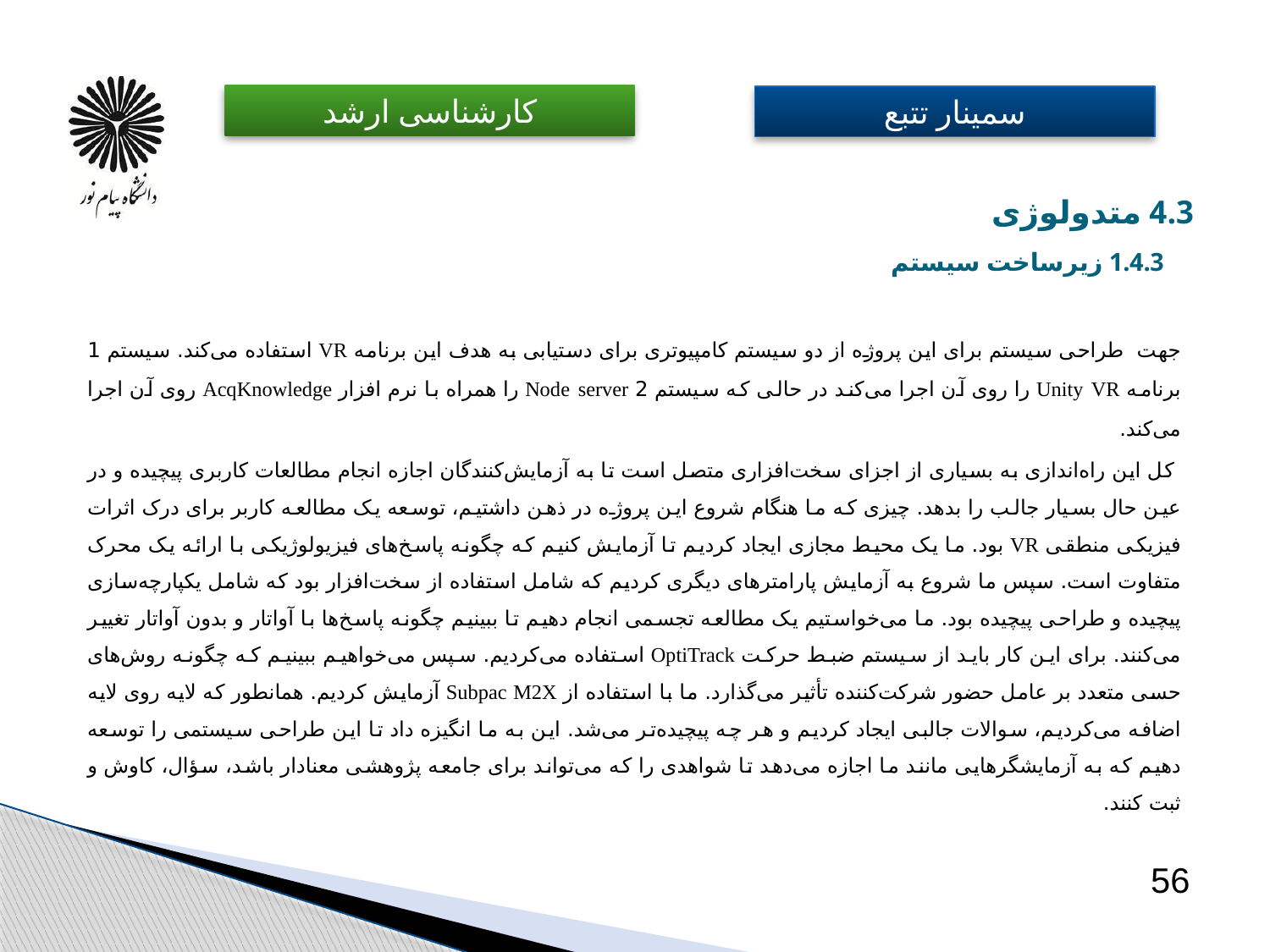

# 4.3 متدولوژی
1.4.3 زیرساخت سیستم
جهت  طراحی سیستم برای این پروژه از دو سیستم کامپیوتری برای دستیابی به هدف این برنامه VR استفاده می‌کند. سیستم 1 برنامه Unity VR را روی آن اجرا می‌کند در حالی که سیستم 2 Node server را همراه با نرم افزار AcqKnowledge روی آن اجرا می‌کند.
 کل این راه‌اندازی به بسیاری از اجزای سخت‌افزاری متصل است تا به آزمایش‌کنندگان اجازه انجام مطالعات کاربری پیچیده و در عین حال بسیار جالب را بدهد. چیزی که ما هنگام شروع این پروژه در ذهن داشتیم، توسعه یک مطالعه کاربر برای درک اثرات فیزیکی منطقی VR بود. ما یک محیط مجازی ایجاد کردیم تا آزمایش کنیم که چگونه پاسخ‌های فیزیولوژیکی با ارائه یک محرک متفاوت است. سپس ما شروع به آزمایش پارامترهای دیگری کردیم که شامل استفاده از سخت‌افزار بود که شامل یکپارچه‌سازی پیچیده و طراحی پیچیده بود. ما می‌خواستیم یک مطالعه تجسمی انجام دهیم تا ببینیم چگونه پاسخ‌ها با آواتار و بدون آواتار تغییر می‌کنند. برای این کار باید از سیستم ضبط حرکت OptiTrack استفاده می‌کردیم. سپس می‌خواهیم ببینیم که چگونه روش‌های حسی متعدد بر عامل حضور شرکت‌کننده تأثیر می‌گذارد. ما با استفاده از Subpac M2X آزمایش کردیم. همانطور که لایه روی لایه اضافه می‌کردیم، سوالات جالبی ایجاد کردیم و هر چه پیچیده‌تر می‌شد. این به ما انگیزه داد تا این طراحی سیستمی را توسعه دهیم که به آزمایشگرهایی مانند ما اجازه می‌دهد تا شواهدی را که می‌تواند برای جامعه پژوهشی معنادار باشد، سؤال، کاوش و ثبت کنند.

56